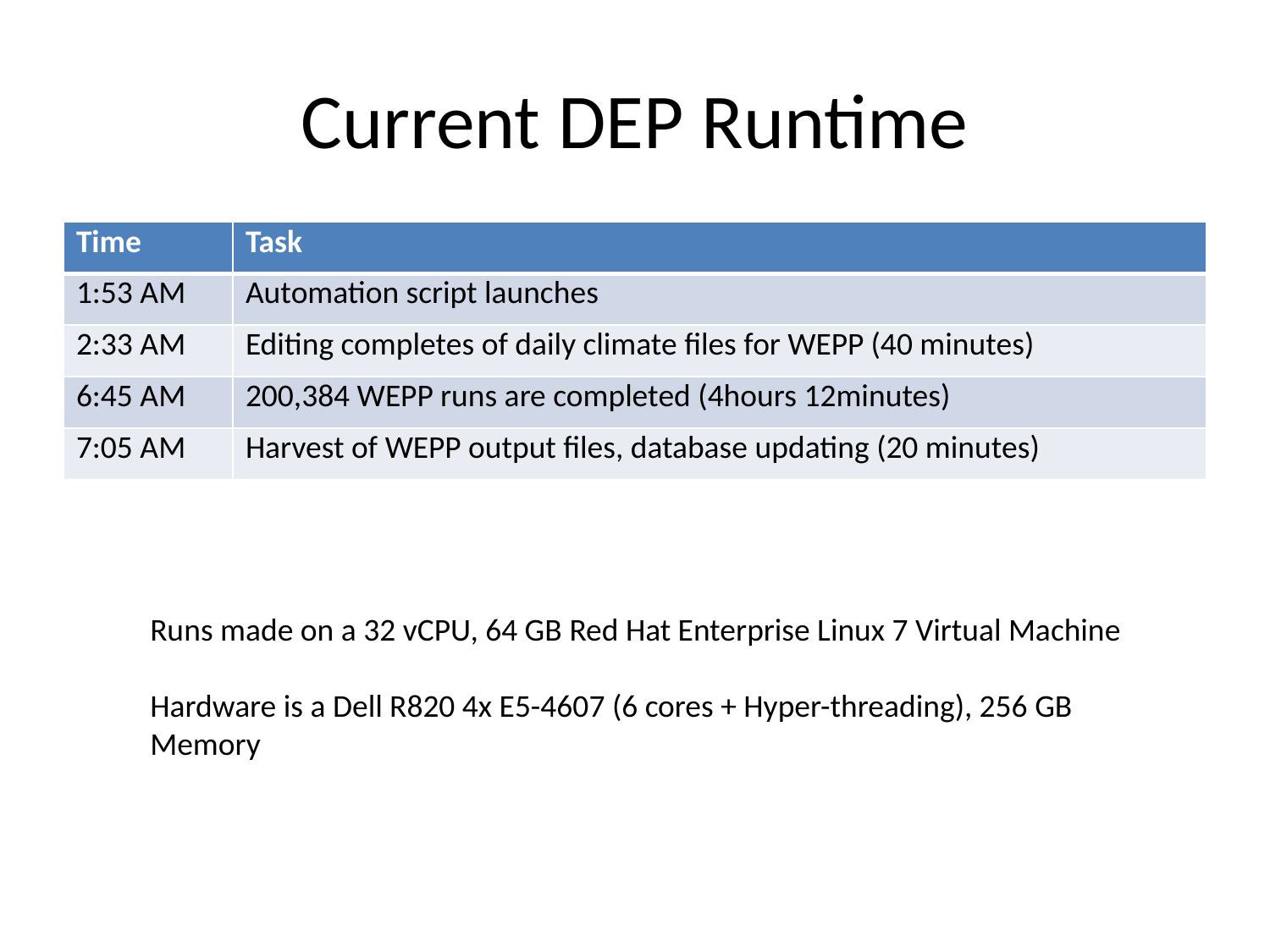

# Current DEP Runtime
| Time | Task |
| --- | --- |
| 1:53 AM | Automation script launches |
| 2:33 AM | Editing completes of daily climate files for WEPP (40 minutes) |
| 6:45 AM | 200,384 WEPP runs are completed (4hours 12minutes) |
| 7:05 AM | Harvest of WEPP output files, database updating (20 minutes) |
Runs made on a 32 vCPU, 64 GB Red Hat Enterprise Linux 7 Virtual Machine

Hardware is a Dell R820 4x E5-4607 (6 cores + Hyper-threading), 256 GB Memory